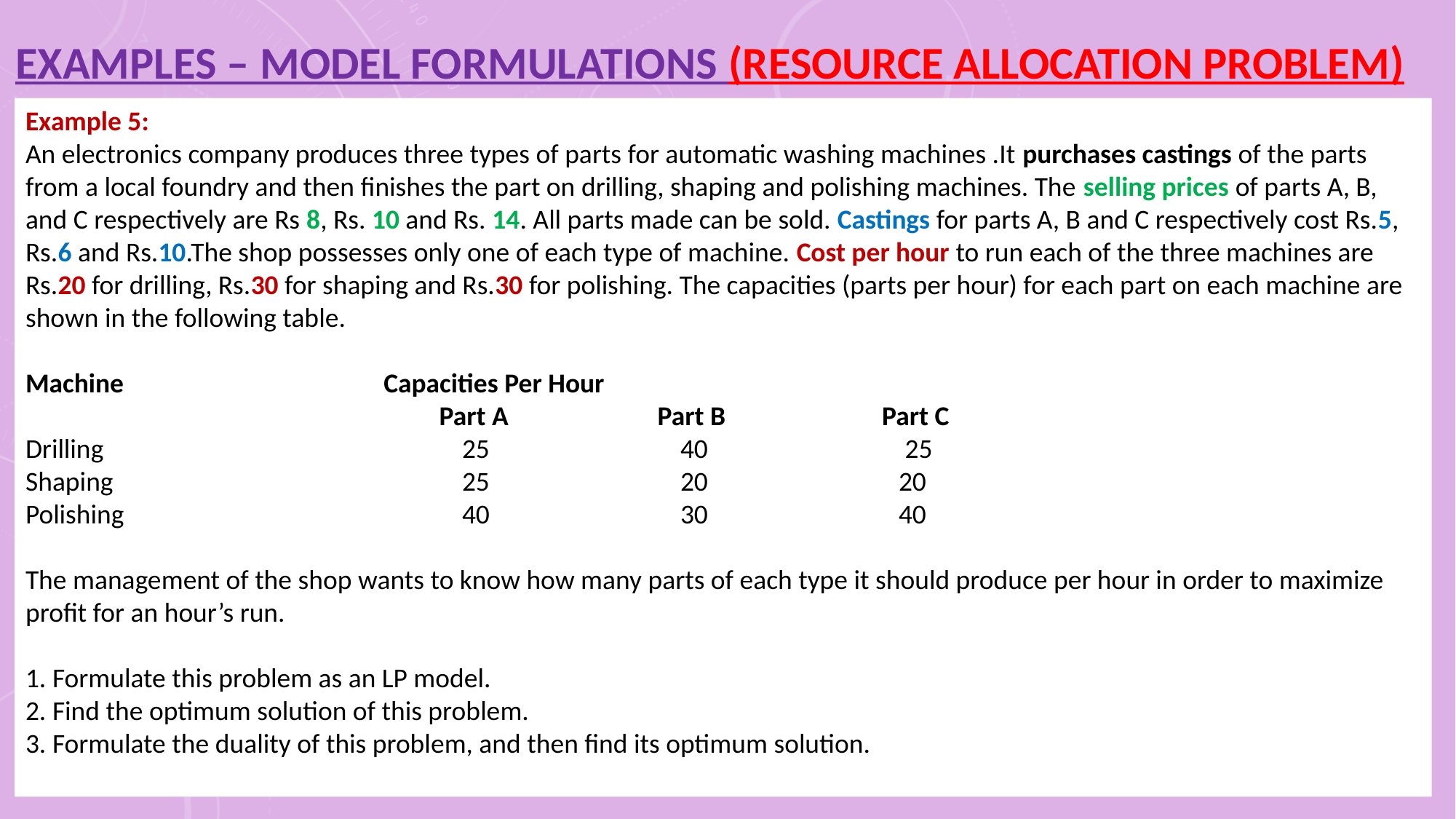

EXAMPLES – MODEL FORMULATIONS (RESOURCE ALLOCATION PROBLEM)
Example 5:
An electronics company produces three types of parts for automatic washing machines .It purchases castings of the parts from a local foundry and then finishes the part on drilling, shaping and polishing machines. The selling prices of parts A, B, and C respectively are Rs 8, Rs. 10 and Rs. 14. All parts made can be sold. Castings for parts A, B and C respectively cost Rs.5, Rs.6 and Rs.10.The shop possesses only one of each type of machine. Cost per hour to run each of the three machines are Rs.20 for drilling, Rs.30 for shaping and Rs.30 for polishing. The capacities (parts per hour) for each part on each machine are shown in the following table.
Machine 			     Capacities Per Hour
			              Part A 	              Part B 	               Part C
Drilling 				25 		40		 25
Shaping 				25 		20 		20
Polishing 				40 		30 		40
The management of the shop wants to know how many parts of each type it should produce per hour in order to maximize profit for an hour’s run.
1. Formulate this problem as an LP model.
2. Find the optimum solution of this problem.
3. Formulate the duality of this problem, and then find its optimum solution.